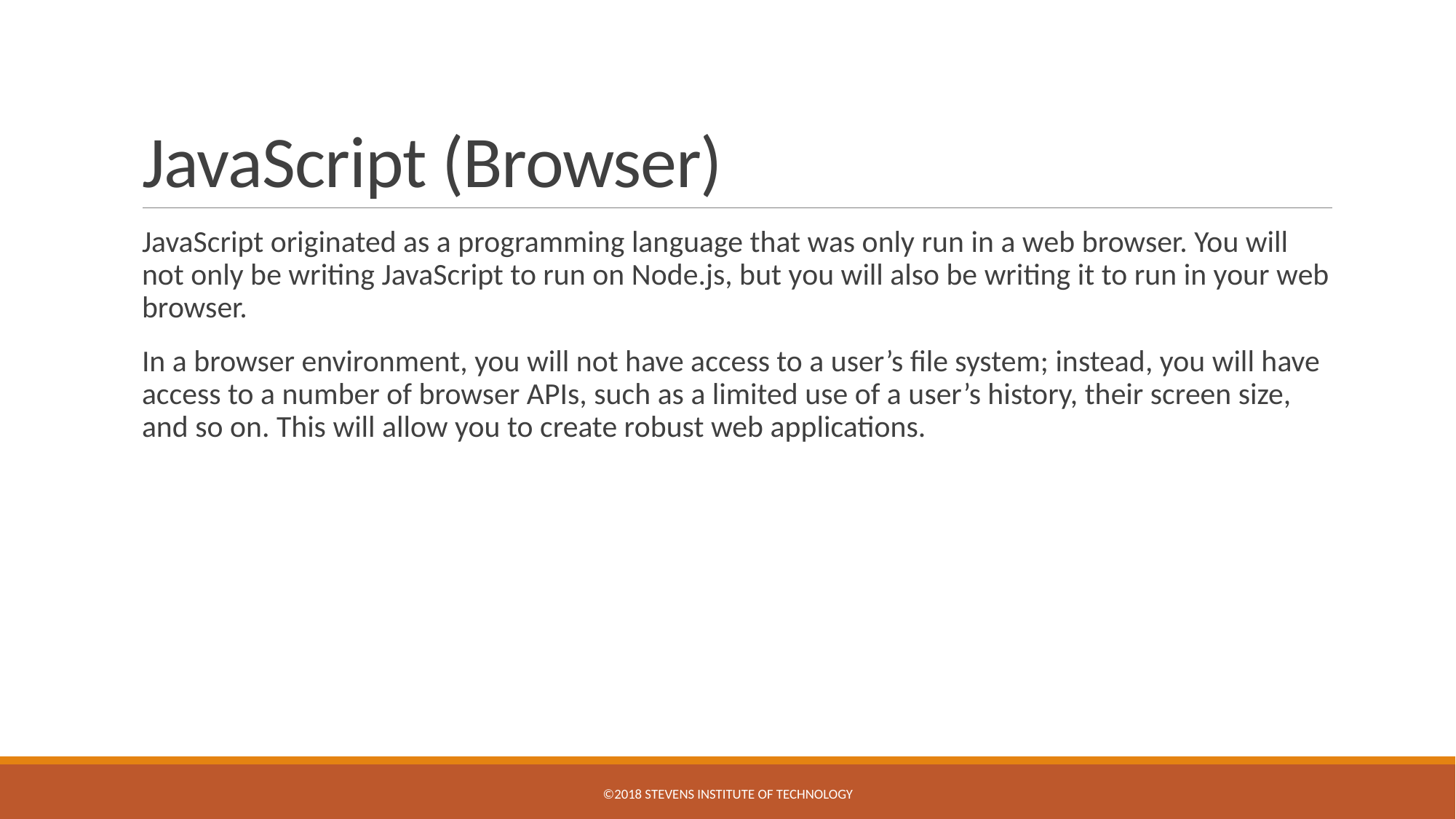

# JavaScript (Browser)
JavaScript originated as a programming language that was only run in a web browser. You will not only be writing JavaScript to run on Node.js, but you will also be writing it to run in your web browser.
In a browser environment, you will not have access to a user’s file system; instead, you will have access to a number of browser APIs, such as a limited use of a user’s history, their screen size, and so on. This will allow you to create robust web applications.
©2018 Stevens Institute of Technology